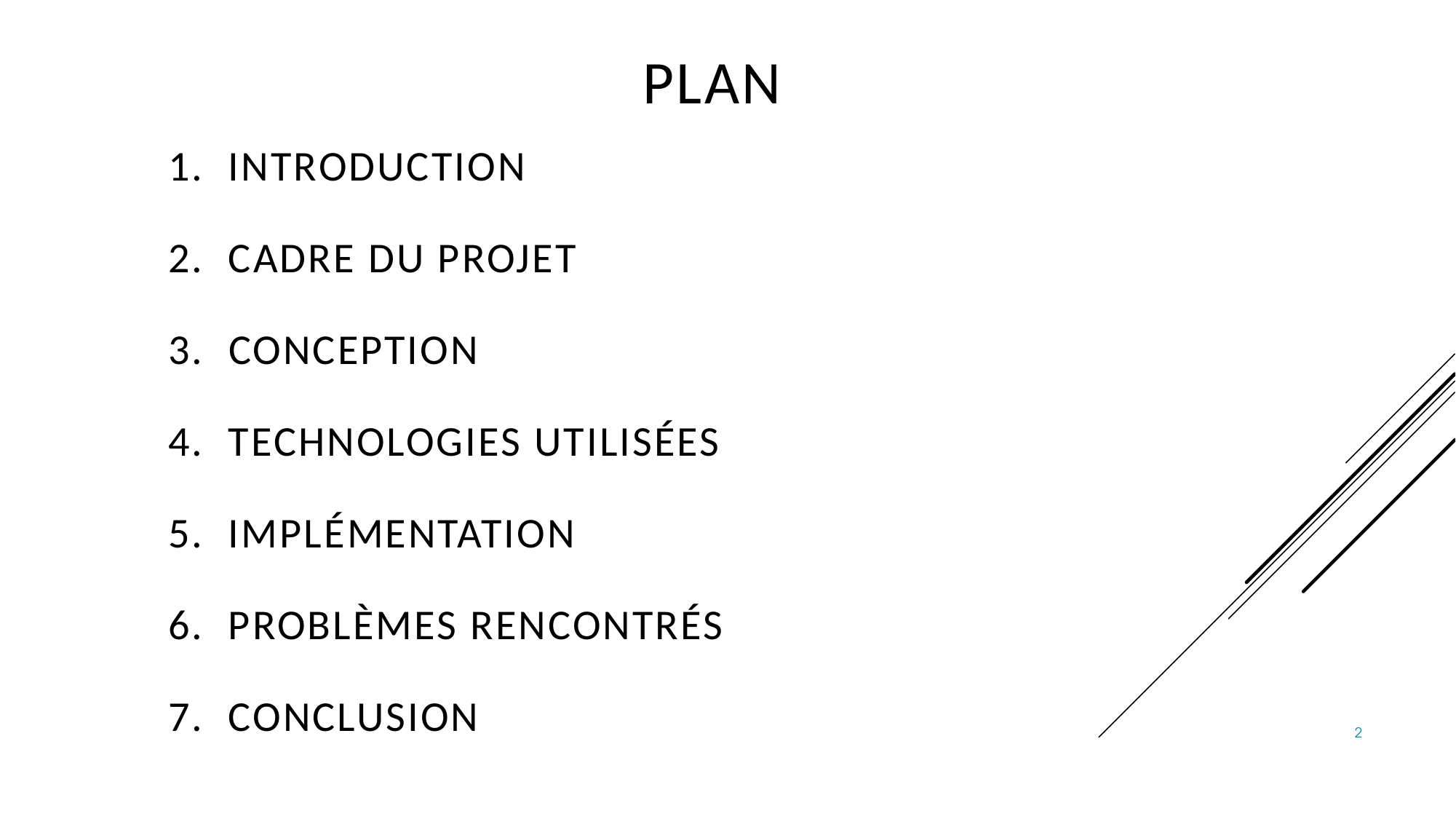

# PLAN

1.  Introduction

2.  Cadre du projet

3.  Conception

4.  Technologies utilisées

5.  Implémentation

6.  PROBLÈMES RENCONTRÉS

7.  ConcLUSION

2